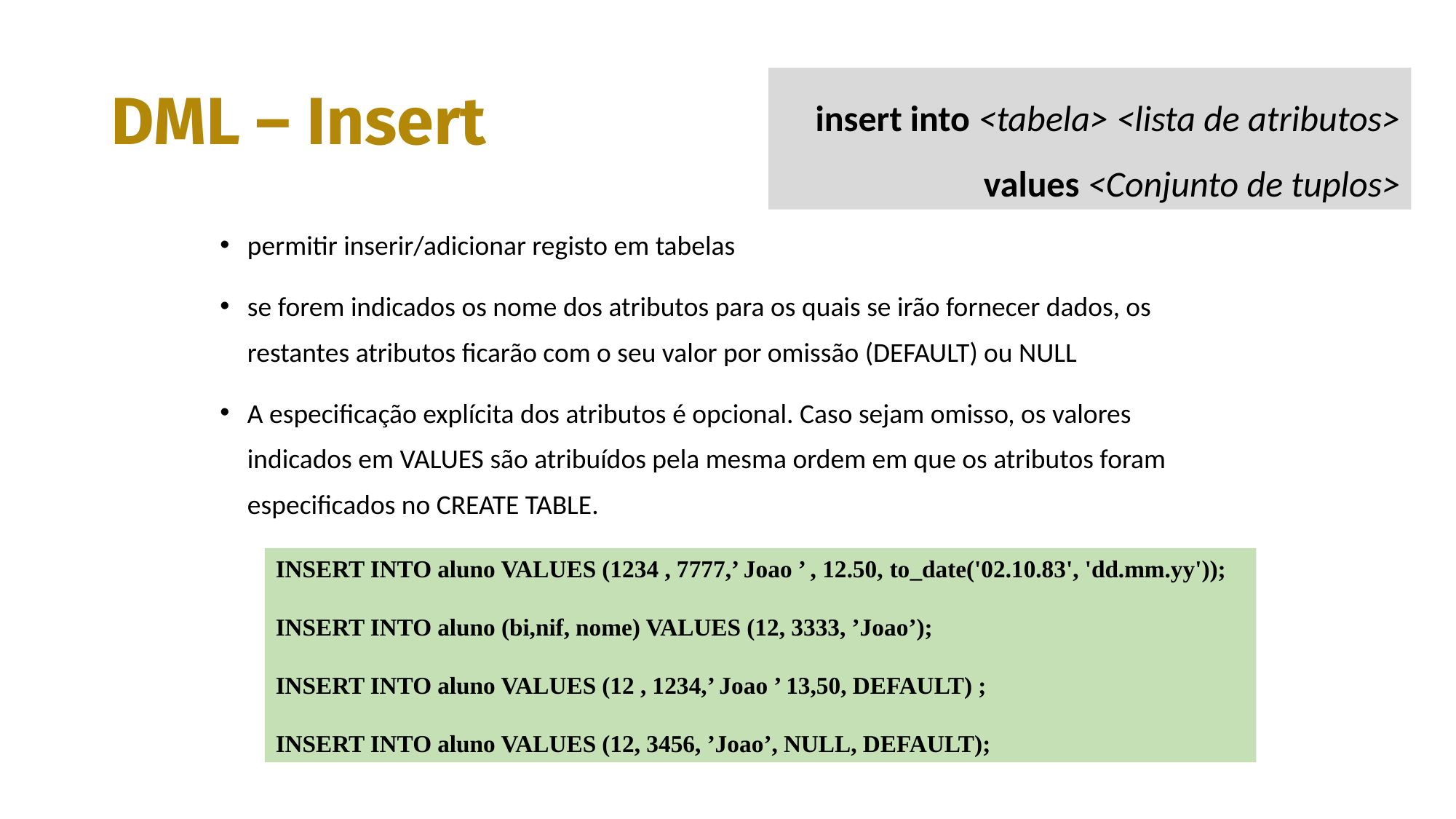

# DML – Insert
insert into <tabela> <lista de atributos>
values <Conjunto de tuplos>
permitir inserir/adicionar registo em tabelas
se forem indicados os nome dos atributos para os quais se irão fornecer dados, os restantes atributos ficarão com o seu valor por omissão (DEFAULT) ou NULL
A especificação explícita dos atributos é opcional. Caso sejam omisso, os valores indicados em VALUES são atribuídos pela mesma ordem em que os atributos foram especificados no CREATE TABLE.
INSERT INTO aluno VALUES (1234 , 7777,’ Joao ’ , 12.50, to_date('02.10.83', 'dd.mm.yy'));

INSERT INTO aluno (bi,nif, nome) VALUES (12, 3333, ’Joao’);

INSERT INTO aluno VALUES (12 , 1234,’ Joao ’ 13,50, DEFAULT) ;

INSERT INTO aluno VALUES (12, 3456, ’Joao’, NULL, DEFAULT);